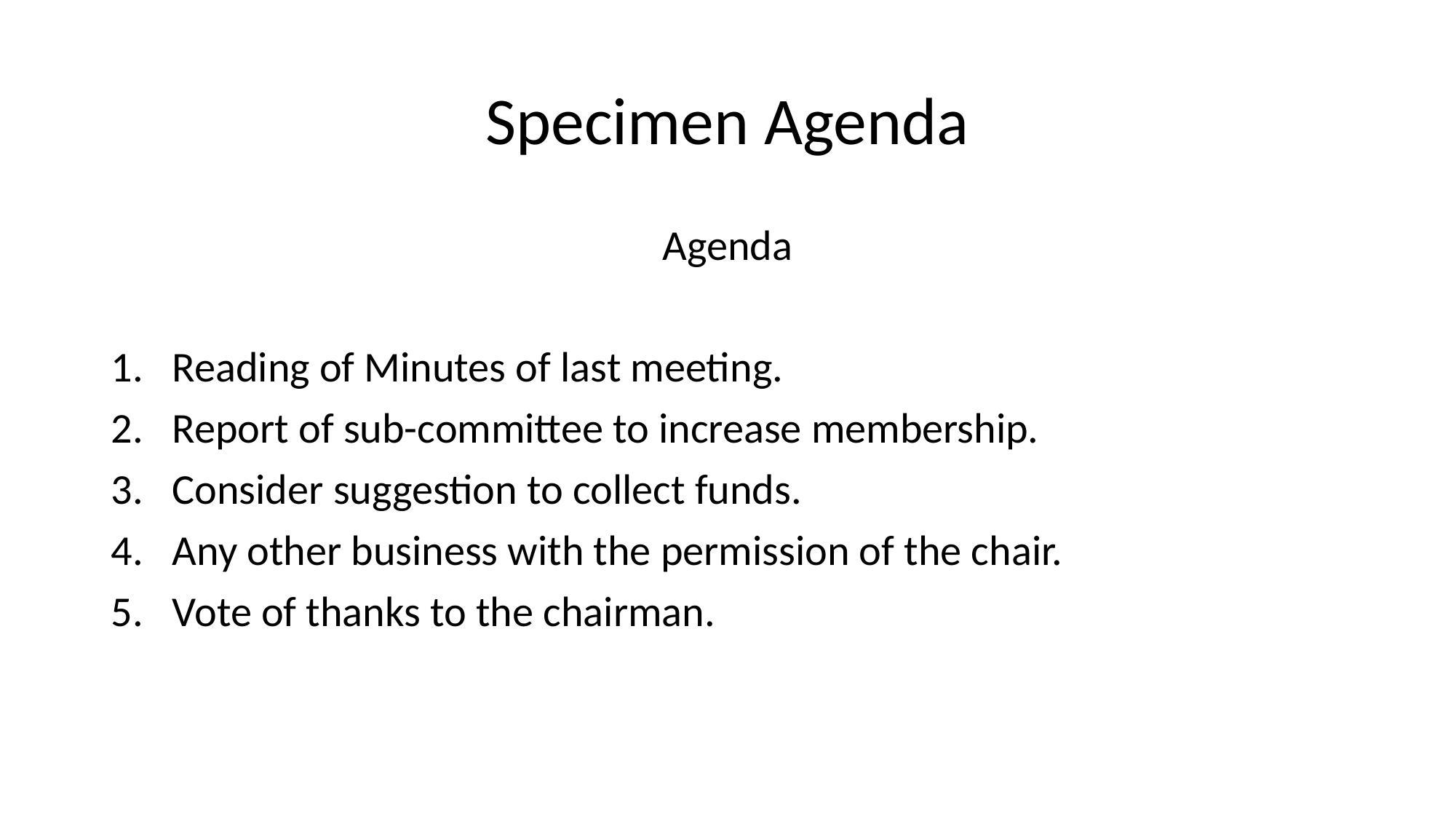

# Specimen Agenda
Agenda

Reading of Minutes of last meeting.
Report of sub-committee to increase membership.
Consider suggestion to collect funds.
Any other business with the permission of the chair.
Vote of thanks to the chairman.